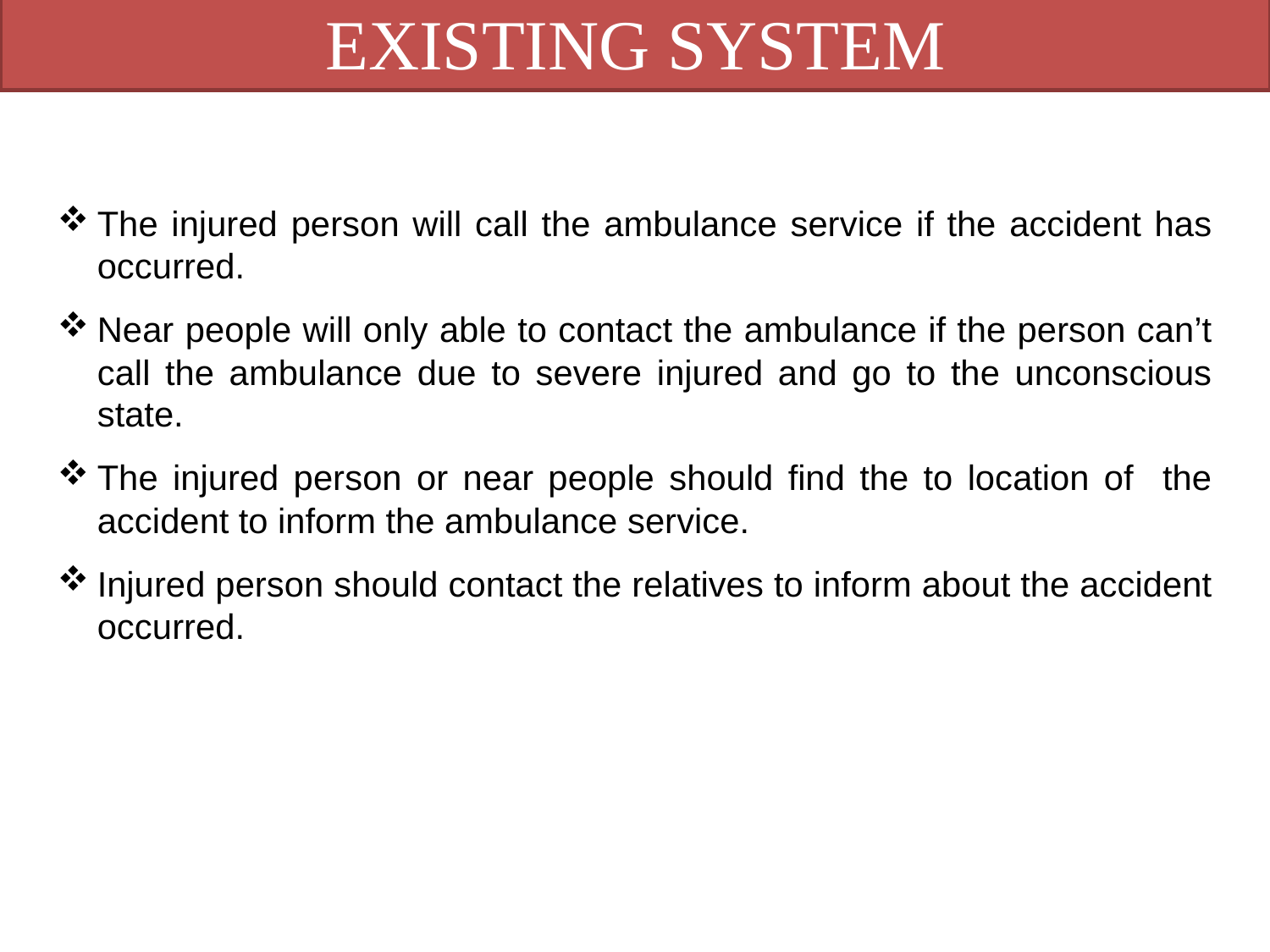

EXISTING SYSTEM

The injured person will call the ambulance service if the accident has occurred.
Near people will only able to contact the ambulance if the person can’t call the ambulance due to severe injured and go to the unconscious state.
The injured person or near people should find the to location of  the accident to inform the ambulance service.
Injured person should contact the relatives to inform about the accident occurred.
NAME:                  REGISTER NO.: PAGE NO:  08
SRR/CSE/MINI PROJECT/REVIEW2